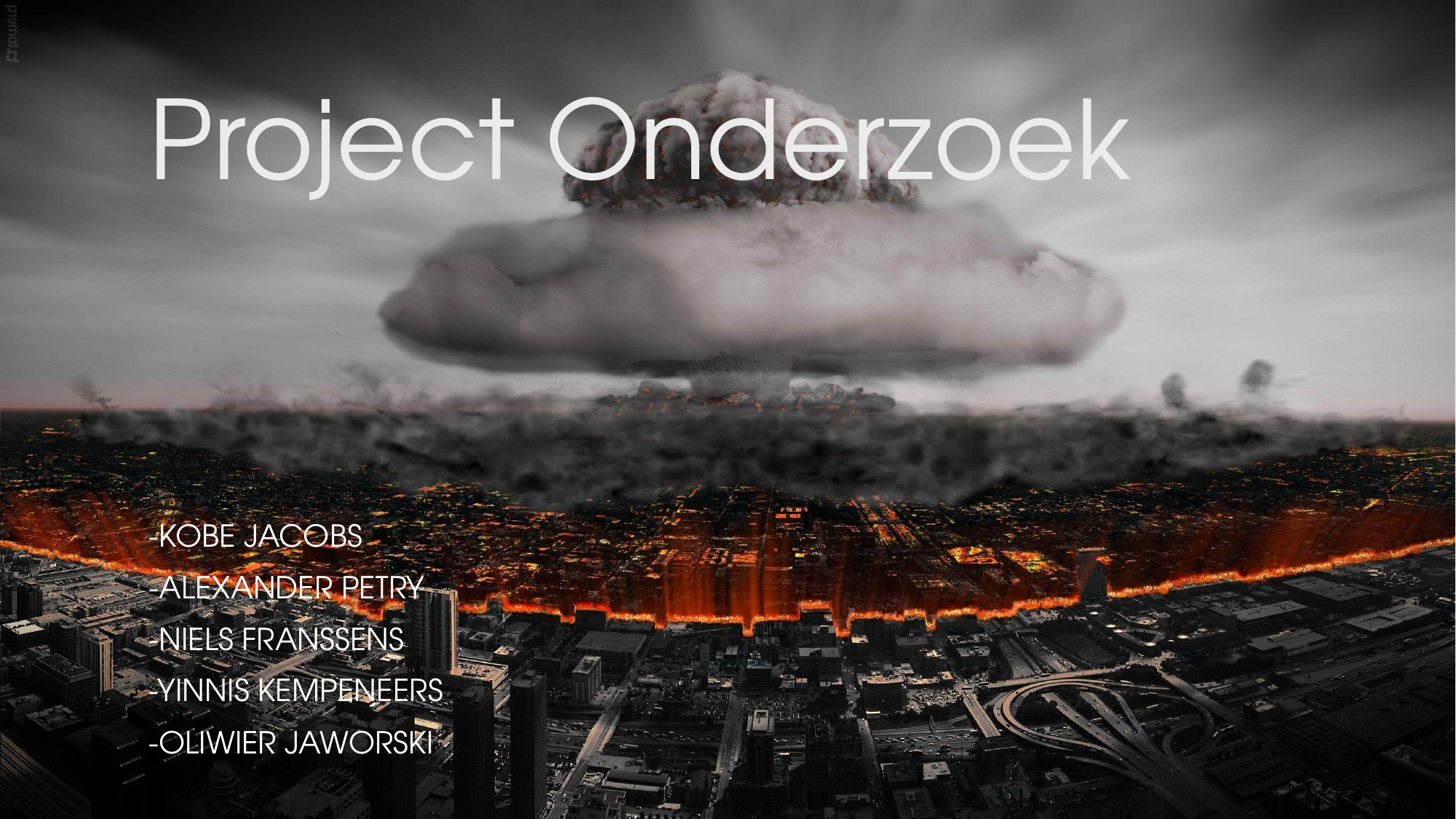

# Project Onderzoek
-Kobe Jacobs
-Alexander Petry
-Niels Franssens
-Yinnis kempeneers
-Oliwier jaworski